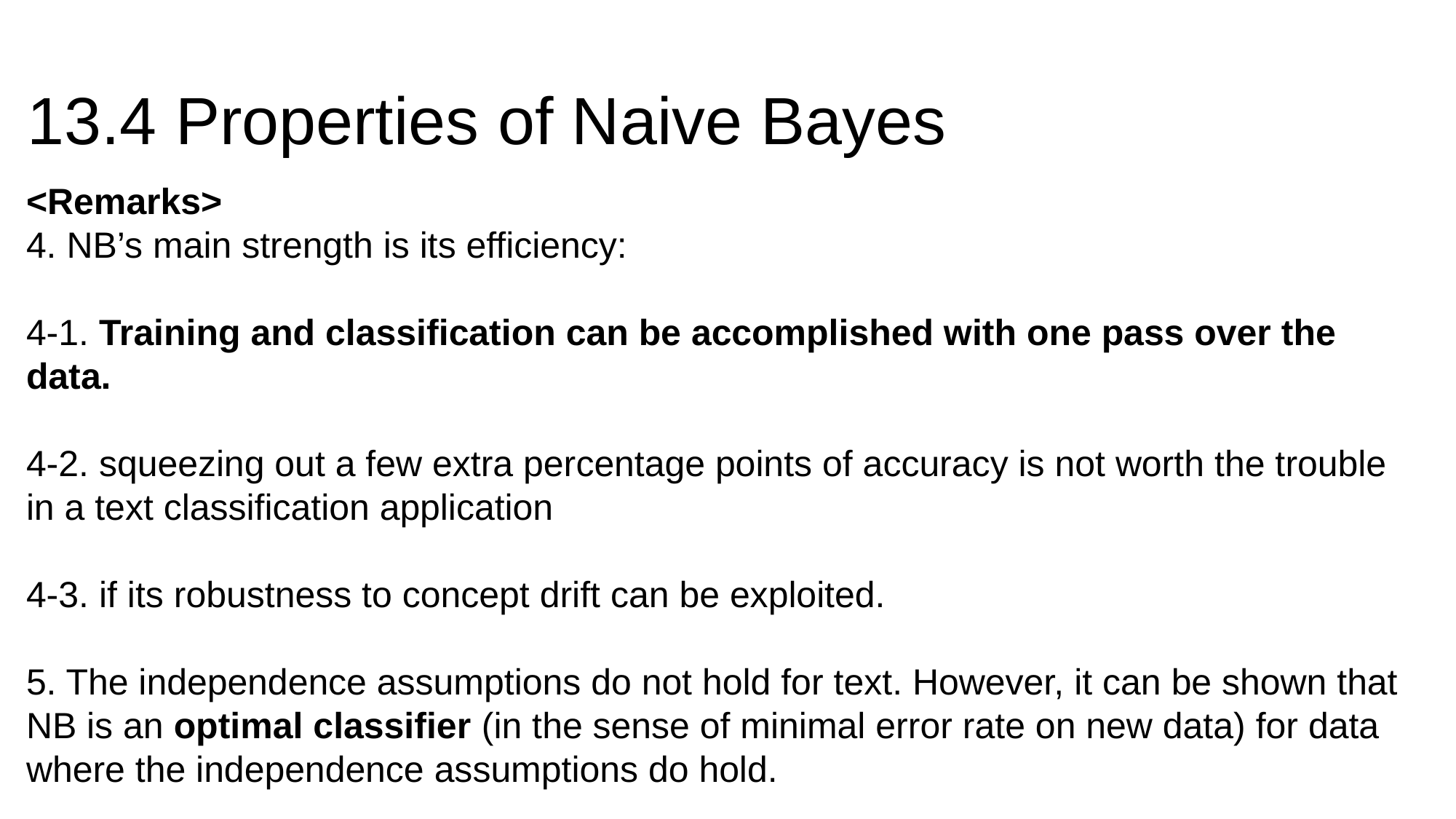

# 13.4 Properties of Naive Bayes
<Remarks>
4. NB’s main strength is its efficiency:

4-1. Training and classification can be accomplished with one pass over the data.

4-2. squeezing out a few extra percentage points of accuracy is not worth the trouble in a text classification application

4-3. if its robustness to concept drift can be exploited.

5. The independence assumptions do not hold for text. However, it can be shown that NB is an optimal classifier (in the sense of minimal error rate on new data) for data where the independence assumptions do hold.